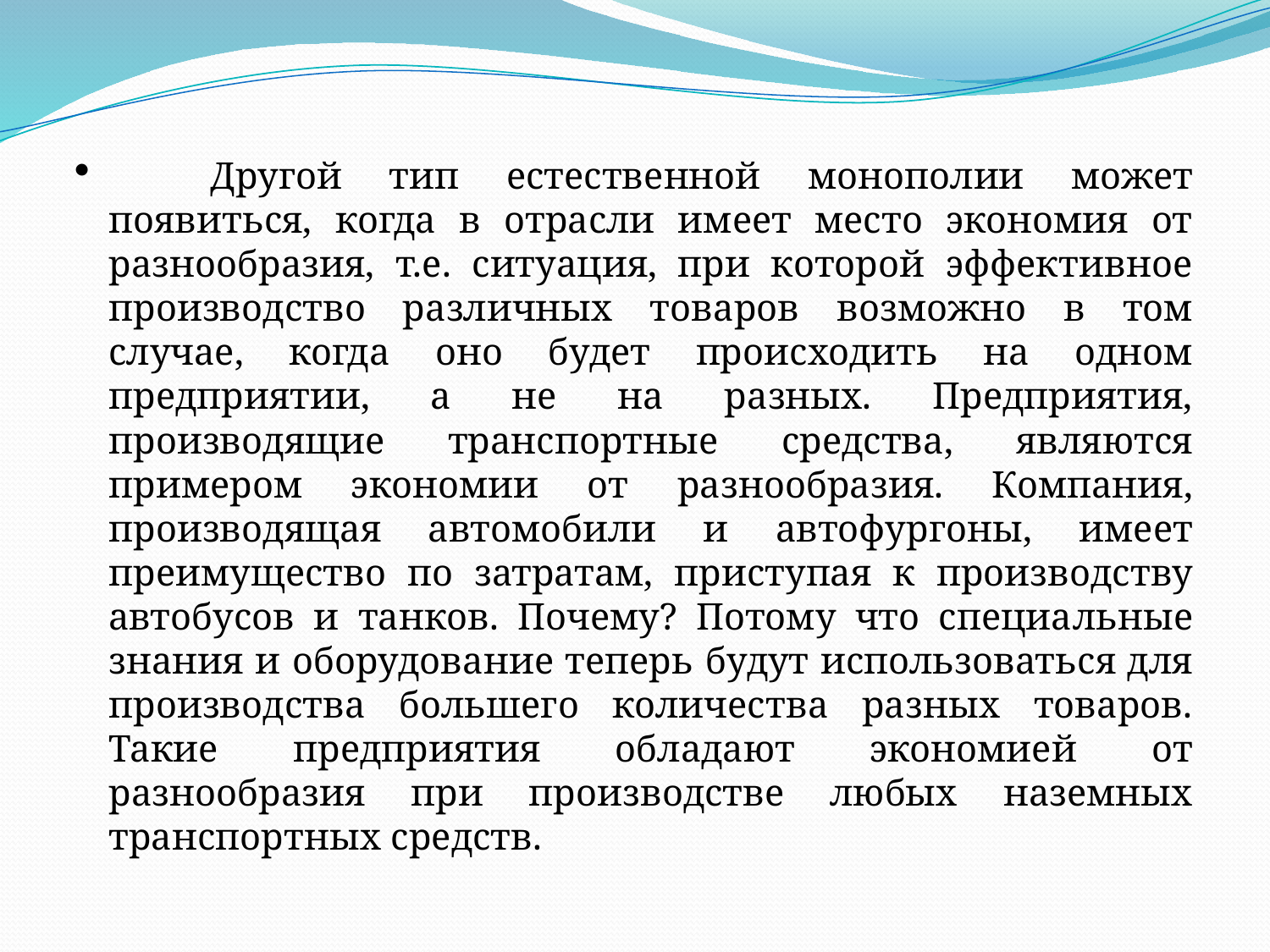

Другой тип естественной монополии может появиться, когда в отрасли имеет место экономия от разнообразия, т.е. ситуация, при которой эффективное производство различных товаров возможно в том случае, когда оно будет происходить на одном предприятии, а не на разных. Предприятия, производящие транспортные средства, являются примером экономии от разнообразия. Компания, производящая автомобили и автофургоны, имеет преимущество по затратам, приступая к производству автобусов и танков. Почему? Потому что специа­льные знания и оборудование теперь будут использоваться для производства большего количества разных товаров. Такие предприятия обладают экономией от разнообразия при производстве любых наземных транспортных средств.